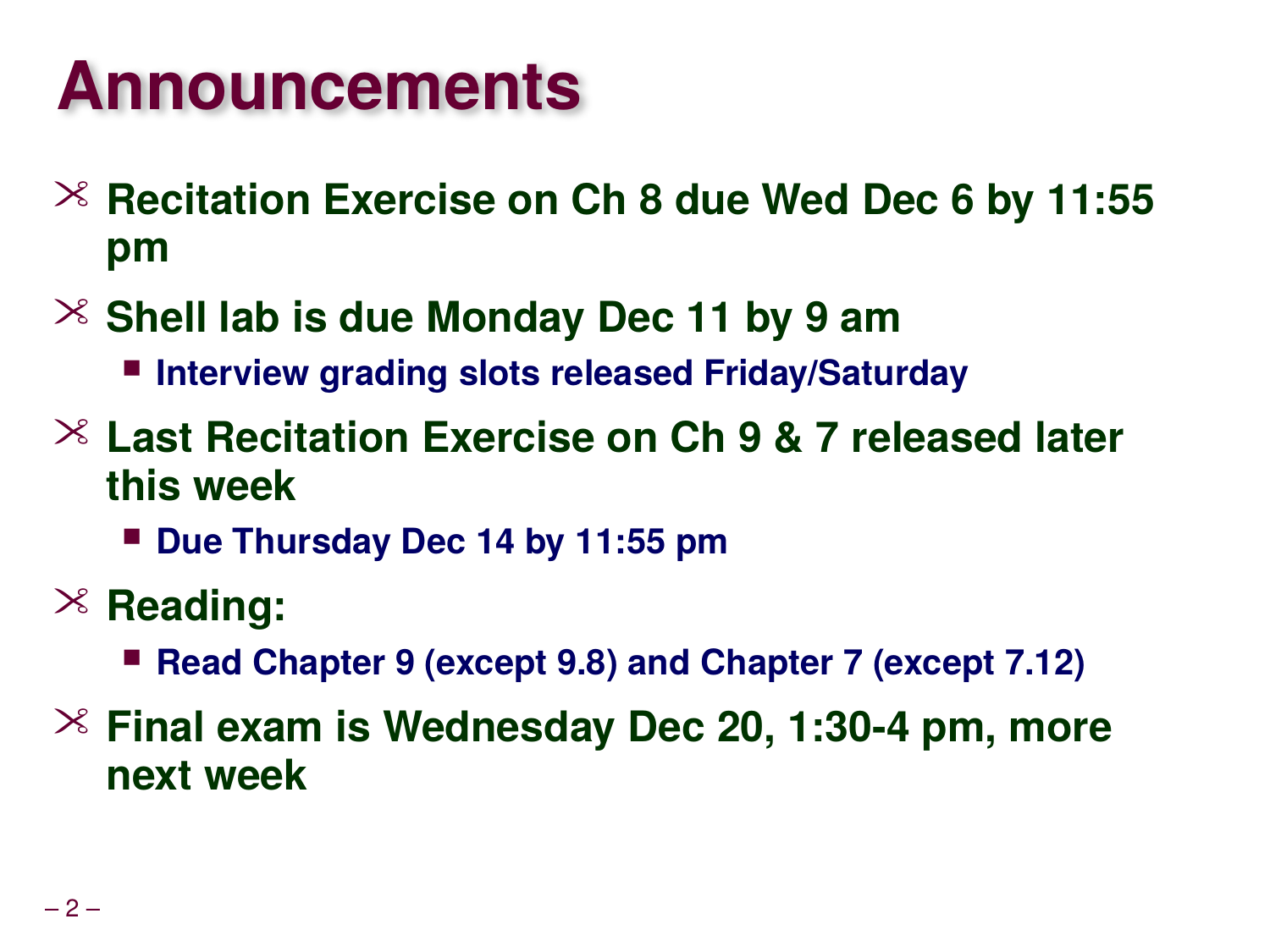

# Announcements
Recitation Exercise on Ch 8 due Wed Dec 6 by 11:55 pm
Shell lab is due Monday Dec 11 by 9 am
Interview grading slots released Friday/Saturday
Last Recitation Exercise on Ch 9 & 7 released later this week
Due Thursday Dec 14 by 11:55 pm
Reading:
Read Chapter 9 (except 9.8) and Chapter 7 (except 7.12)
Final exam is Wednesday Dec 20, 1:30-4 pm, more next week